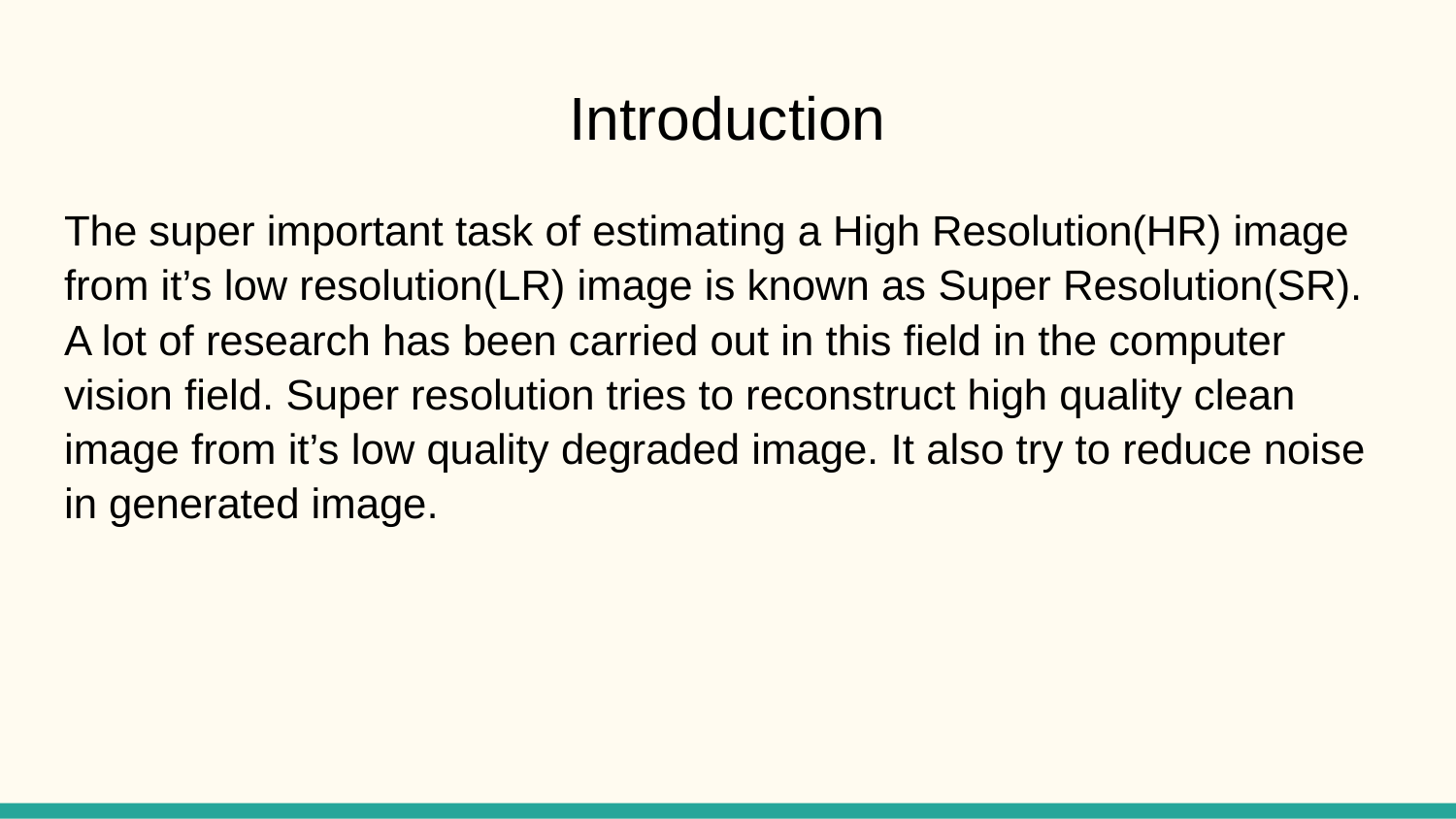

# Introduction
The super important task of estimating a High Resolution(HR) image from it’s low resolution(LR) image is known as Super Resolution(SR). A lot of research has been carried out in this field in the computer vision field. Super resolution tries to reconstruct high quality clean image from it’s low quality degraded image. It also try to reduce noise in generated image.